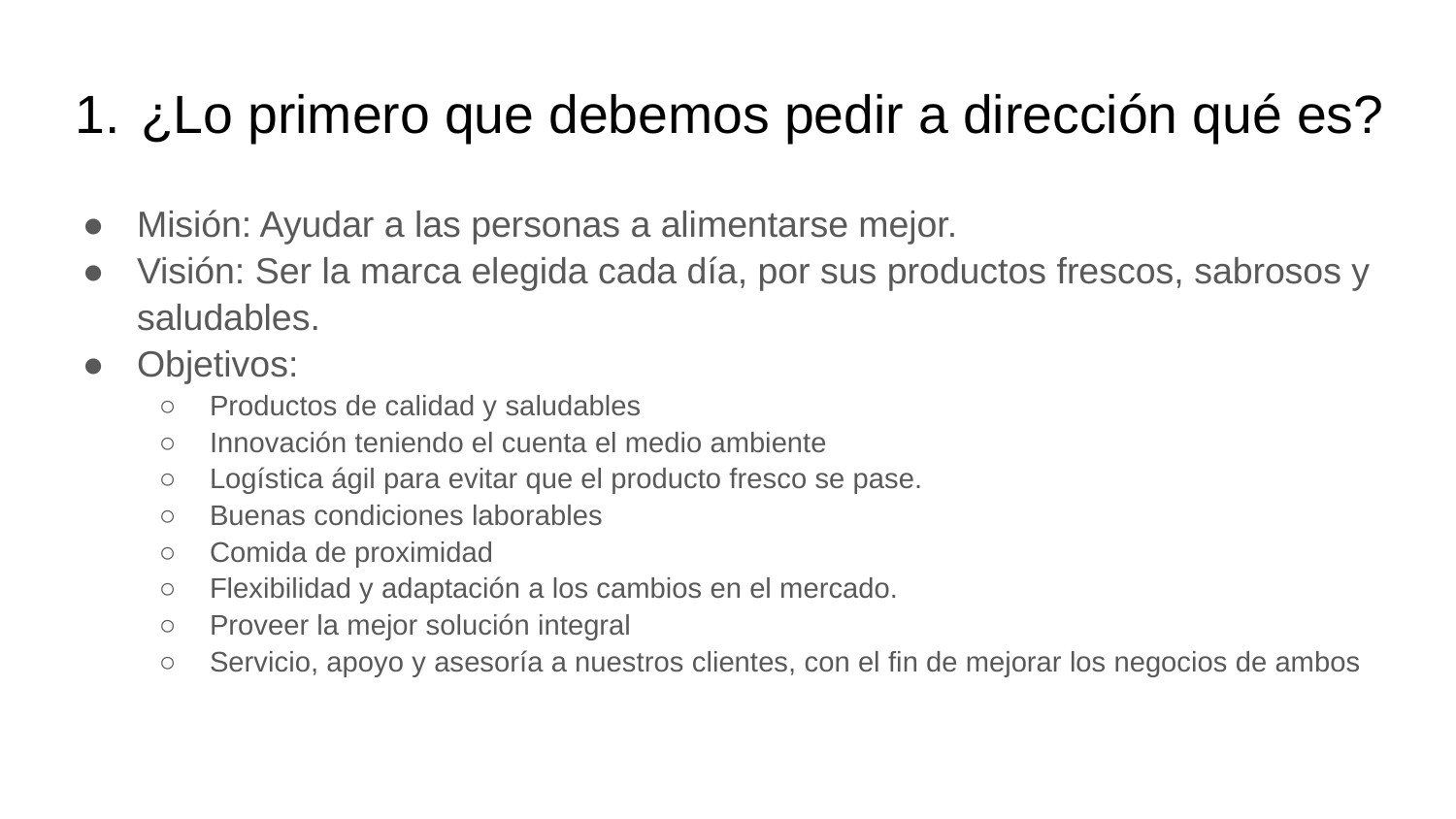

# ¿Lo primero que debemos pedir a dirección qué es?
Misión: Ayudar a las personas a alimentarse mejor.
Visión: Ser la marca elegida cada día, por sus productos frescos, sabrosos y saludables.
Objetivos:
Productos de calidad y saludables
Innovación teniendo el cuenta el medio ambiente
Logística ágil para evitar que el producto fresco se pase.
Buenas condiciones laborables
Comida de proximidad
Flexibilidad y adaptación a los cambios en el mercado.
Proveer la mejor solución integral
Servicio, apoyo y asesoría a nuestros clientes, con el fin de mejorar los negocios de ambos